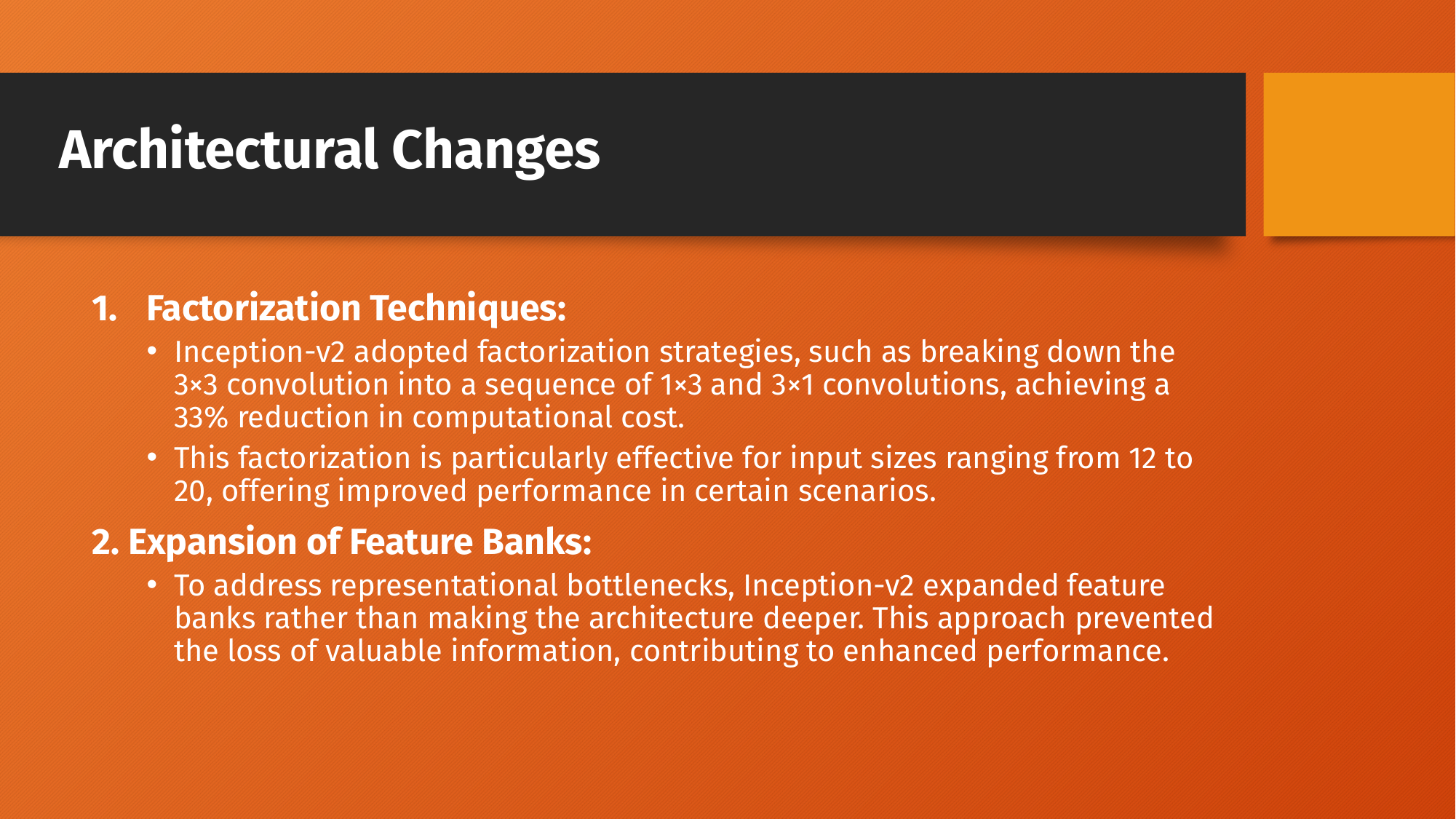

# Architectural Changes
Factorization Techniques:
Inception-v2 adopted factorization strategies, such as breaking down the 3×3 convolution into a sequence of 1×3 and 3×1 convolutions, achieving a 33% reduction in computational cost.
This factorization is particularly effective for input sizes ranging from 12 to 20, offering improved performance in certain scenarios.
2. Expansion of Feature Banks:
To address representational bottlenecks, Inception-v2 expanded feature banks rather than making the architecture deeper. This approach prevented the loss of valuable information, contributing to enhanced performance.